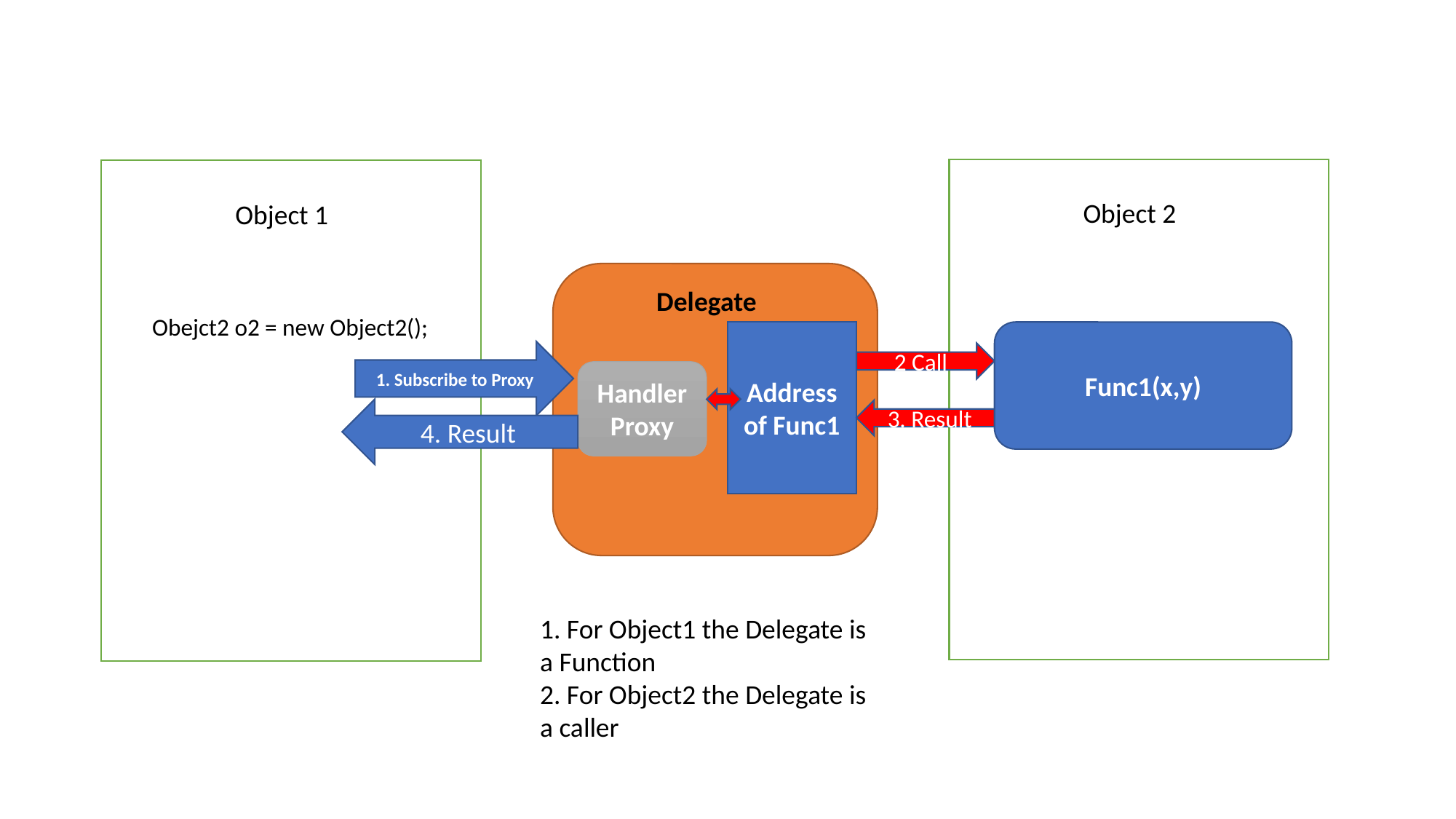

Object 2
Object 1

Delegate
Obejct2 o2 = new Object2();

Address of Func1
Func1(x,y)
1. Subscribe to Proxy
2 Call
Handler
Proxy

4. Result
3. Result
1. For Object1 the Delegate is a Function
2. For Object2 the Delegate is a caller